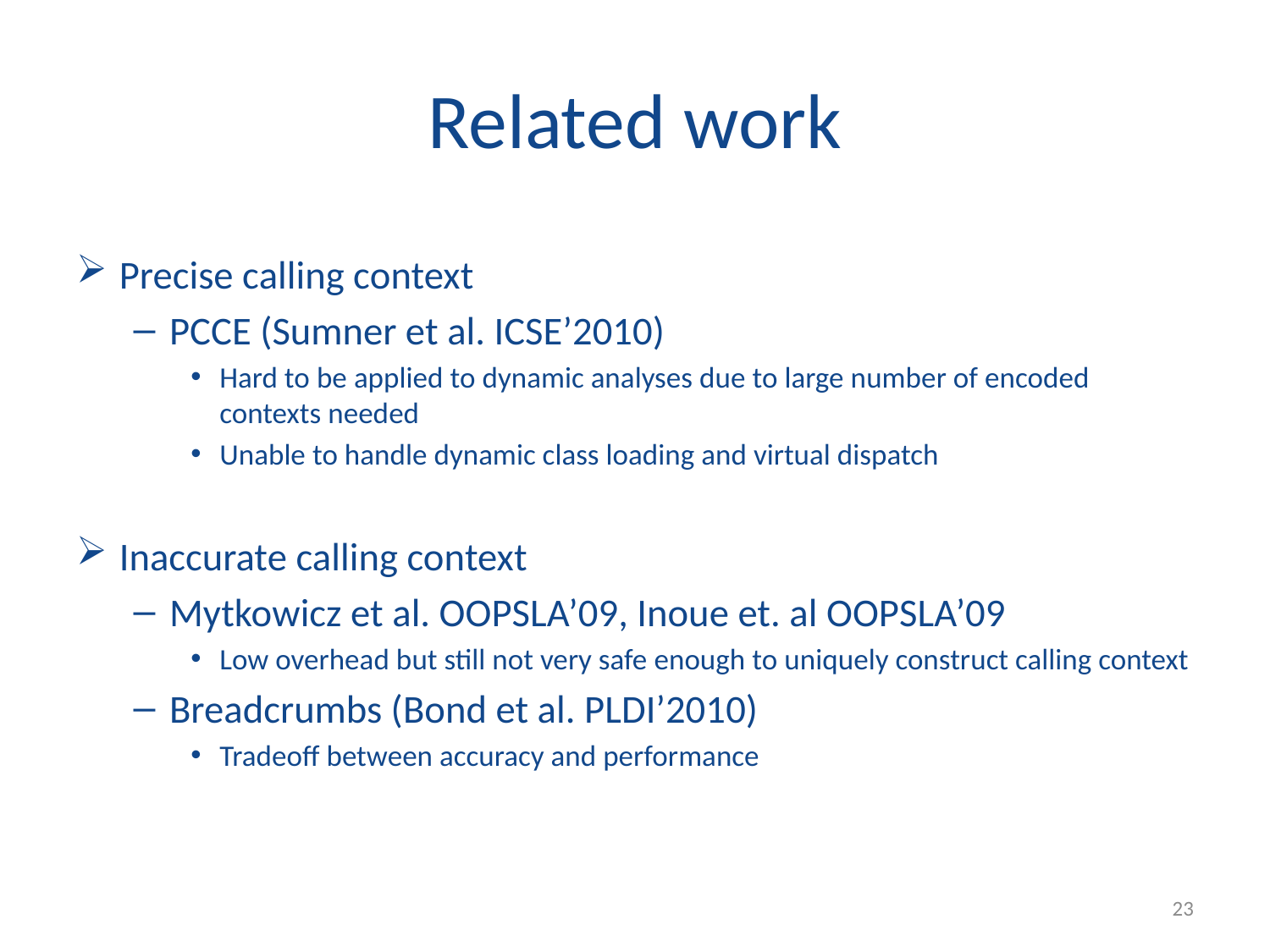

# Related work
Precise calling context
PCCE (Sumner et al. ICSE’2010)
Hard to be applied to dynamic analyses due to large number of encoded contexts needed
Unable to handle dynamic class loading and virtual dispatch

Inaccurate calling context
Mytkowicz et al. OOPSLA’09, Inoue et. al OOPSLA’09
Low overhead but still not very safe enough to uniquely construct calling context
Breadcrumbs (Bond et al. PLDI’2010)
Tradeoff between accuracy and performance

23